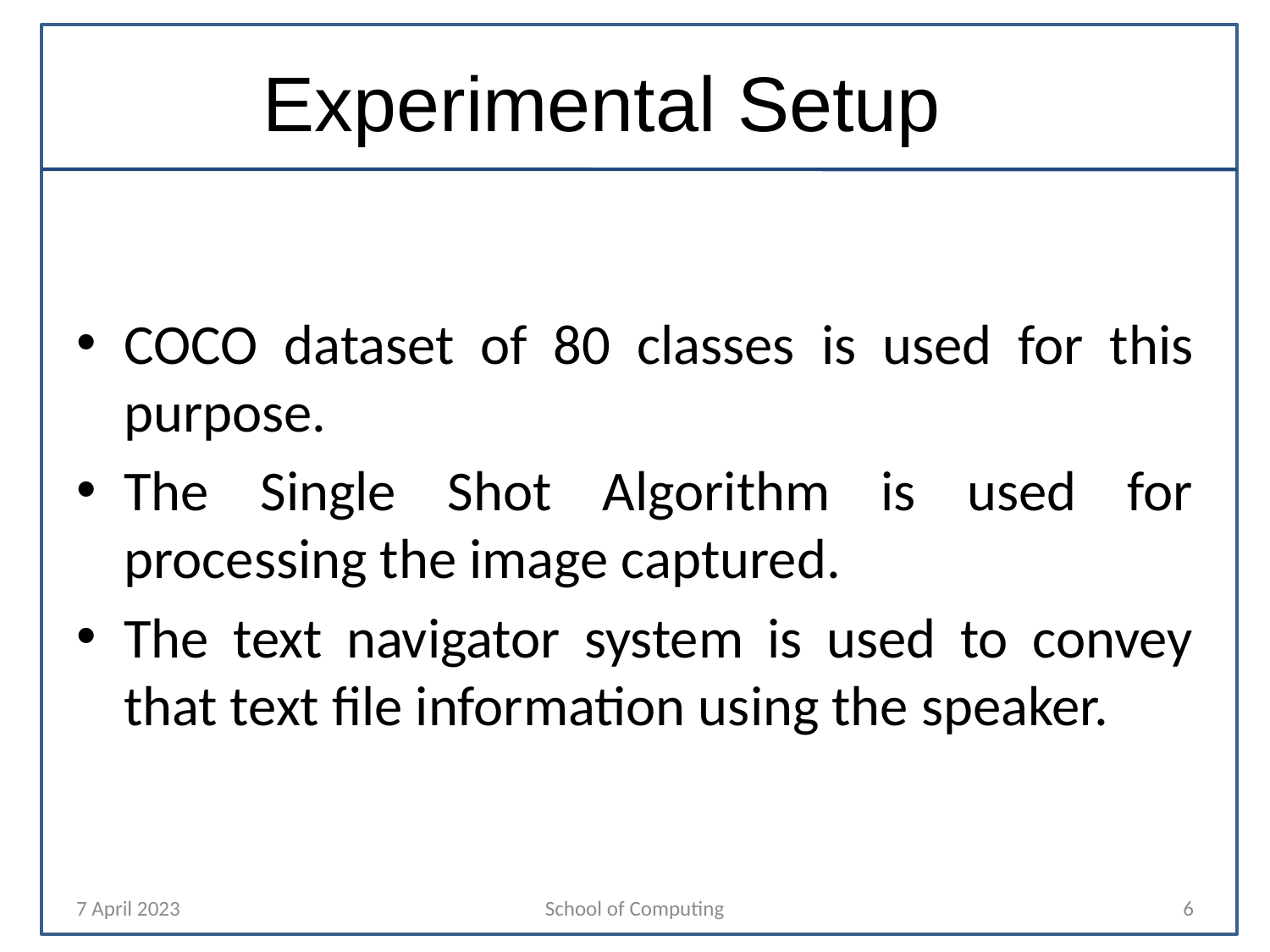

# Experimental Setup

COCO dataset of 80 classes is used for this purpose.
The Single Shot Algorithm is used for processing the image captured.
The text navigator system is used to convey that text file information using the speaker.

7 April 2023
School of Computing
6